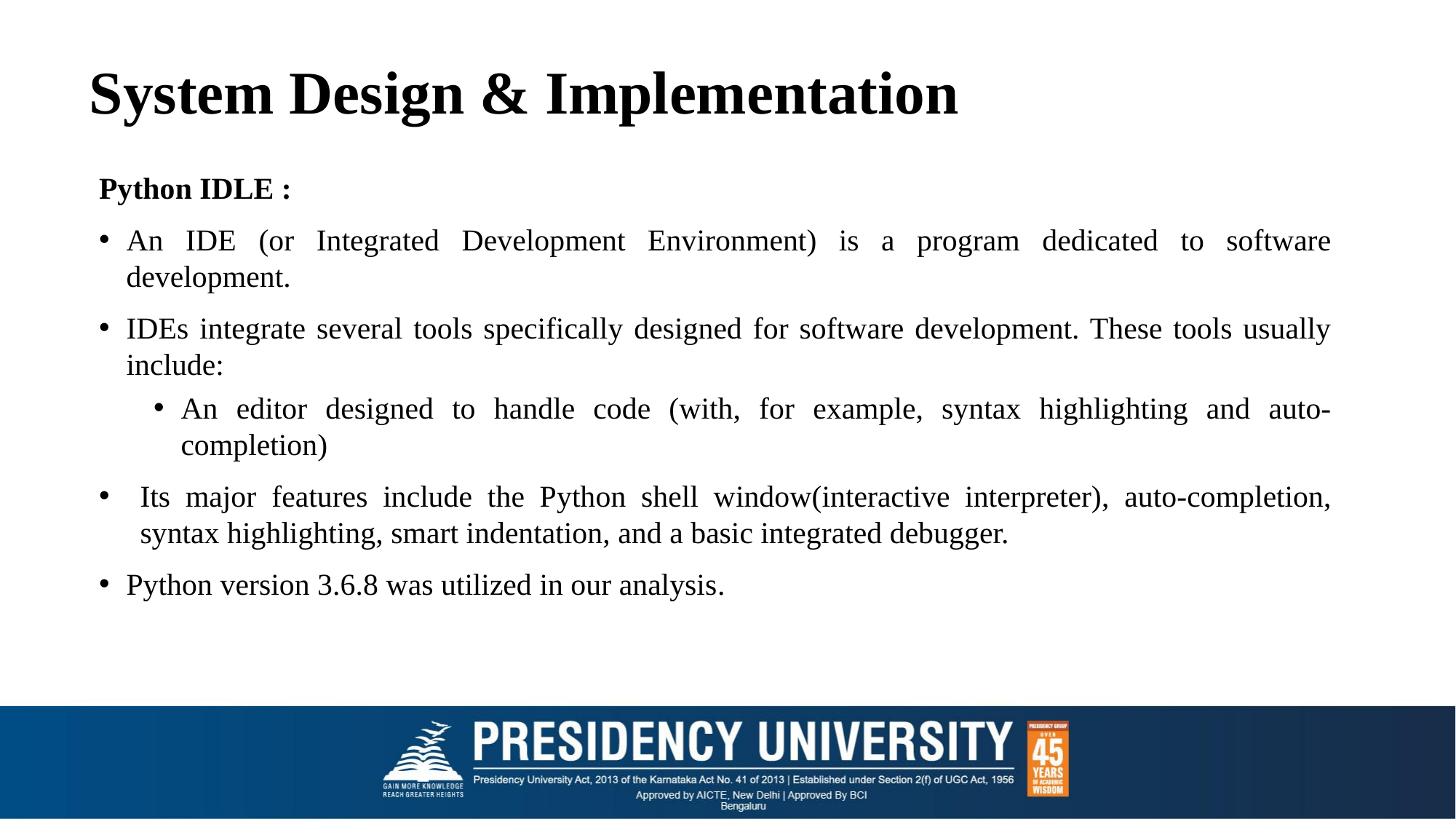

# System Design & Implementation
Python IDLE :
An IDE (or Integrated Development Environment) is a program dedicated to software development.
IDEs integrate several tools specifically designed for software development. These tools usually include:
An editor designed to handle code (with, for example, syntax highlighting and auto-completion)
Its major features include the Python shell window(interactive interpreter), auto-completion, syntax highlighting, smart indentation, and a basic integrated debugger.
Python version 3.6.8 was utilized in our analysis.